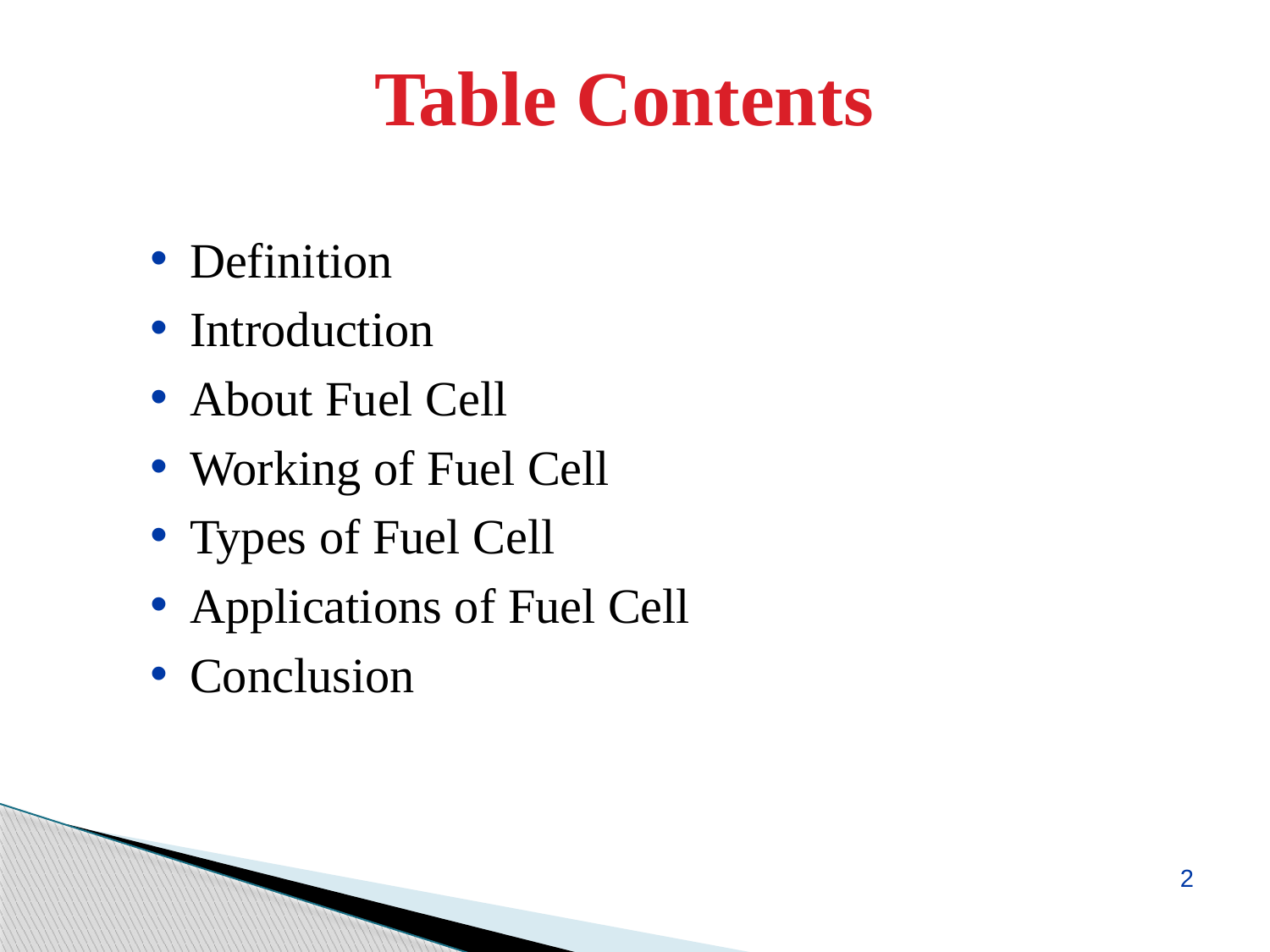

Table Contents
Definition
Introduction
About Fuel Cell
Working of Fuel Cell
Types of Fuel Cell
Applications of Fuel Cell
Conclusion

2